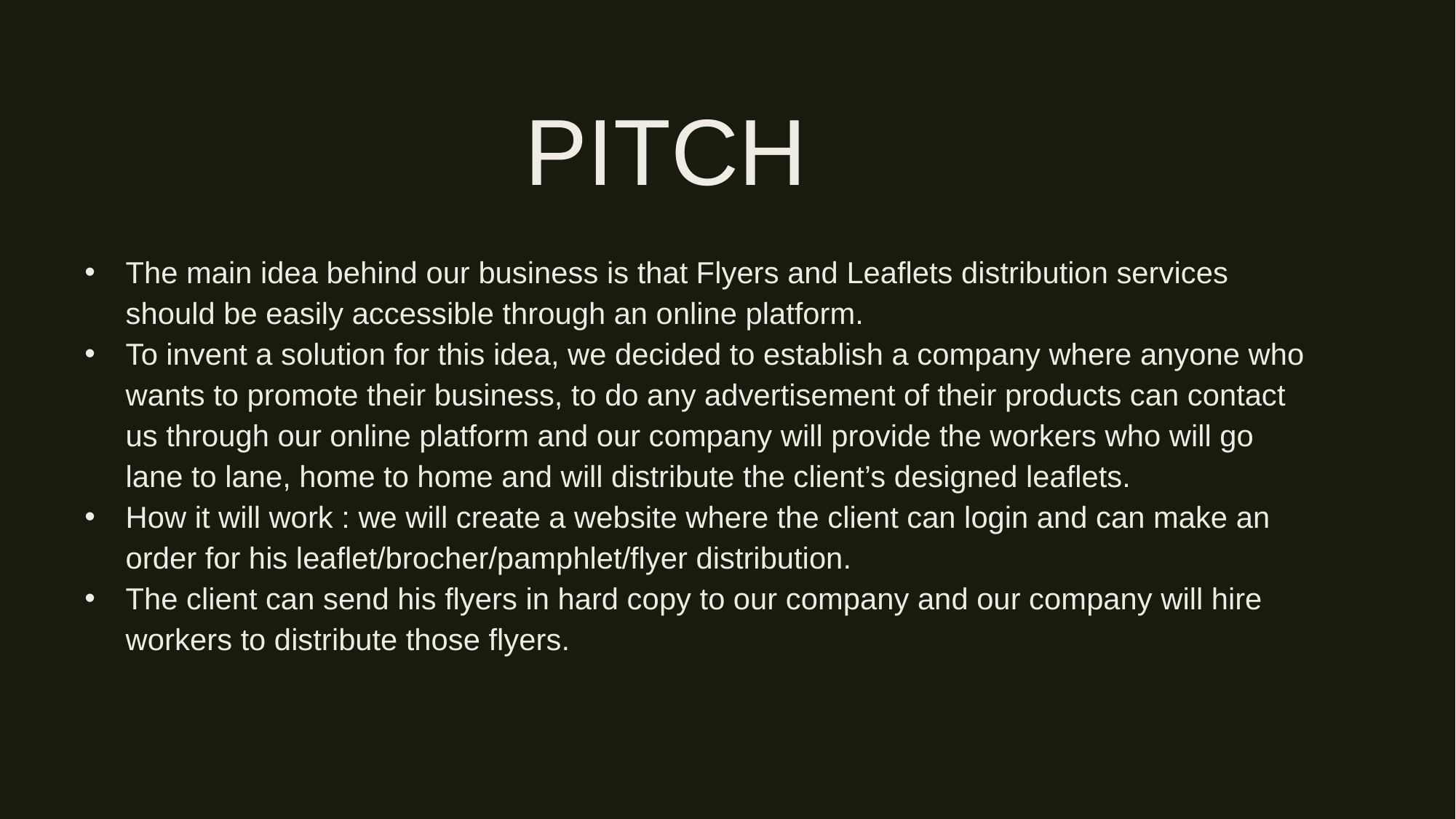

# PITCH

The main idea behind our business is that Flyers and Leaflets distribution services should be easily accessible through an online platform.
To invent a solution for this idea, we decided to establish a company where anyone who wants to promote their business, to do any advertisement of their products can contact us through our online platform and our company will provide the workers who will go lane to lane, home to home and will distribute the client’s designed leaflets.
How it will work : we will create a website where the client can login and can make an order for his leaflet/brocher/pamphlet/flyer distribution.
The client can send his flyers in hard copy to our company and our company will hire workers to distribute those flyers.